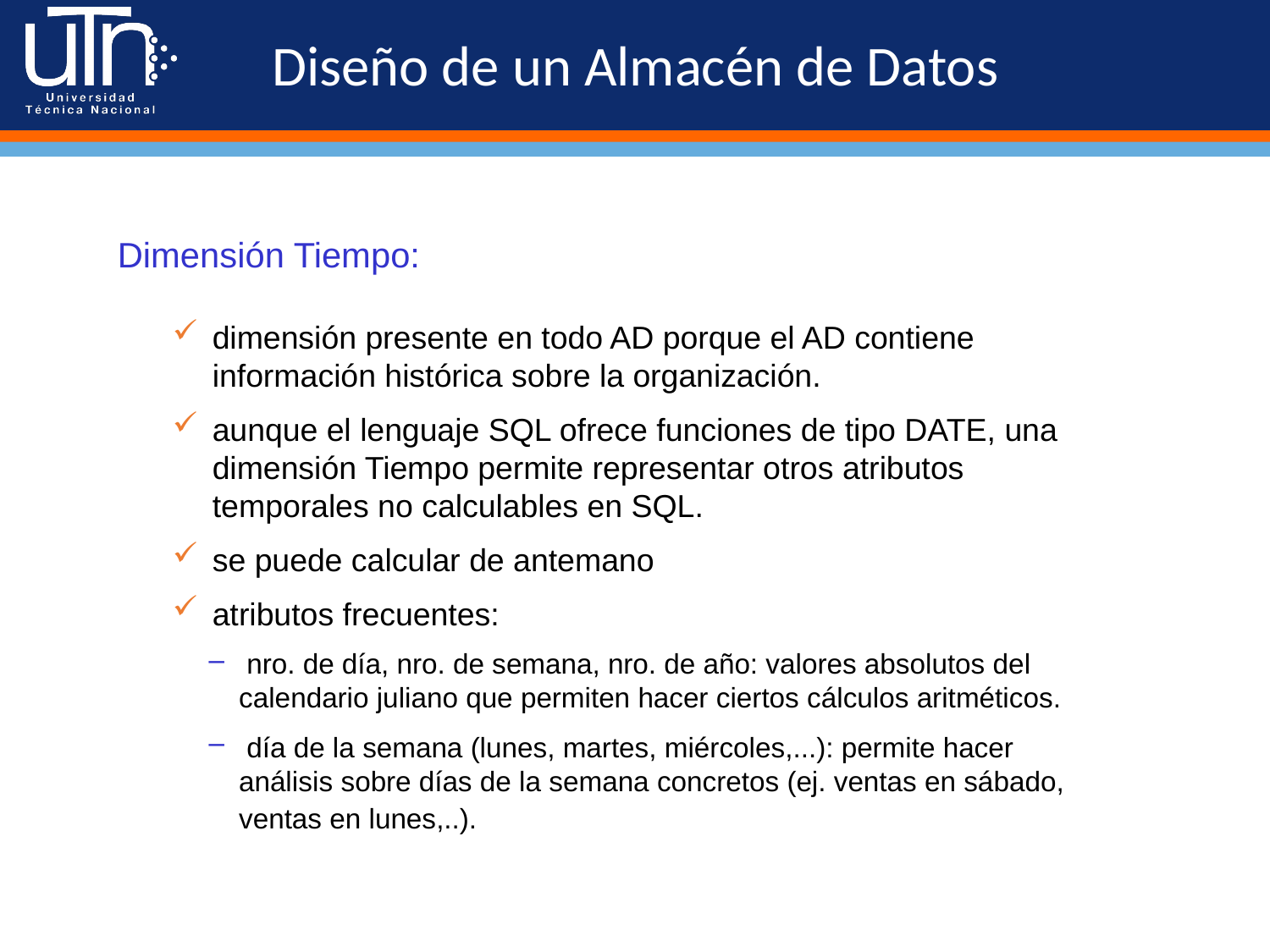

# Diseño de un Almacén de Datos

Dimensión Tiempo:
dimensión presente en todo AD porque el AD contiene información histórica sobre la organización.
aunque el lenguaje SQL ofrece funciones de tipo DATE, una dimensión Tiempo permite representar otros atributos temporales no calculables en SQL.
se puede calcular de antemano
atributos frecuentes:
 nro. de día, nro. de semana, nro. de año: valores absolutos del calendario juliano que permiten hacer ciertos cálculos aritméticos.
 día de la semana (lunes, martes, miércoles,...): permite hacer análisis sobre días de la semana concretos (ej. ventas en sábado, ventas en lunes,..).